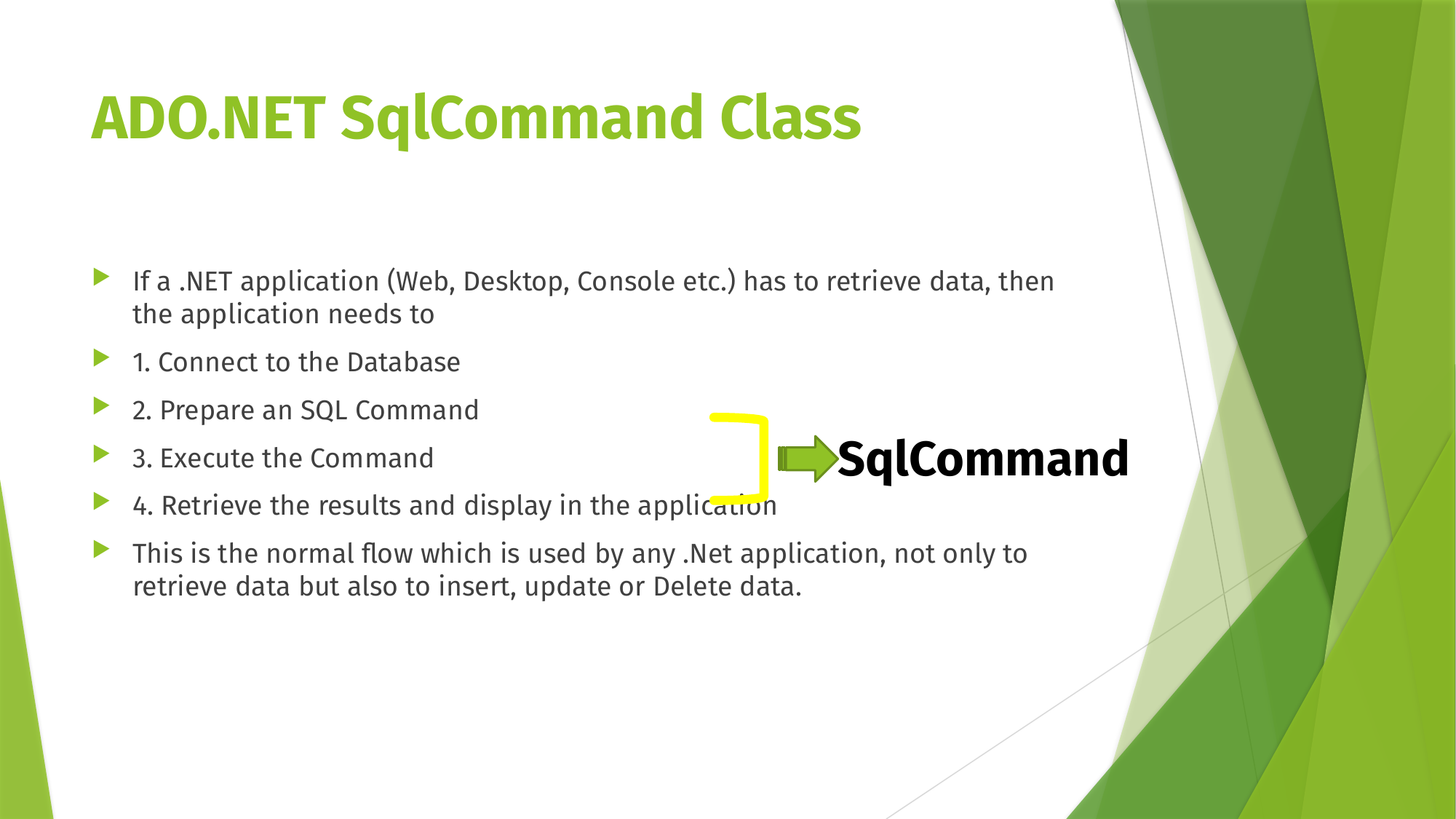

# ADO.NET SqlCommand Class
If a .NET application (Web, Desktop, Console etc.) has to retrieve data, then the application needs to
1. Connect to the Database
2. Prepare an SQL Command
3. Execute the Command
4. Retrieve the results and display in the application
This is the normal flow which is used by any .Net application, not only to retrieve data but also to insert, update or Delete data.

SqlCommand